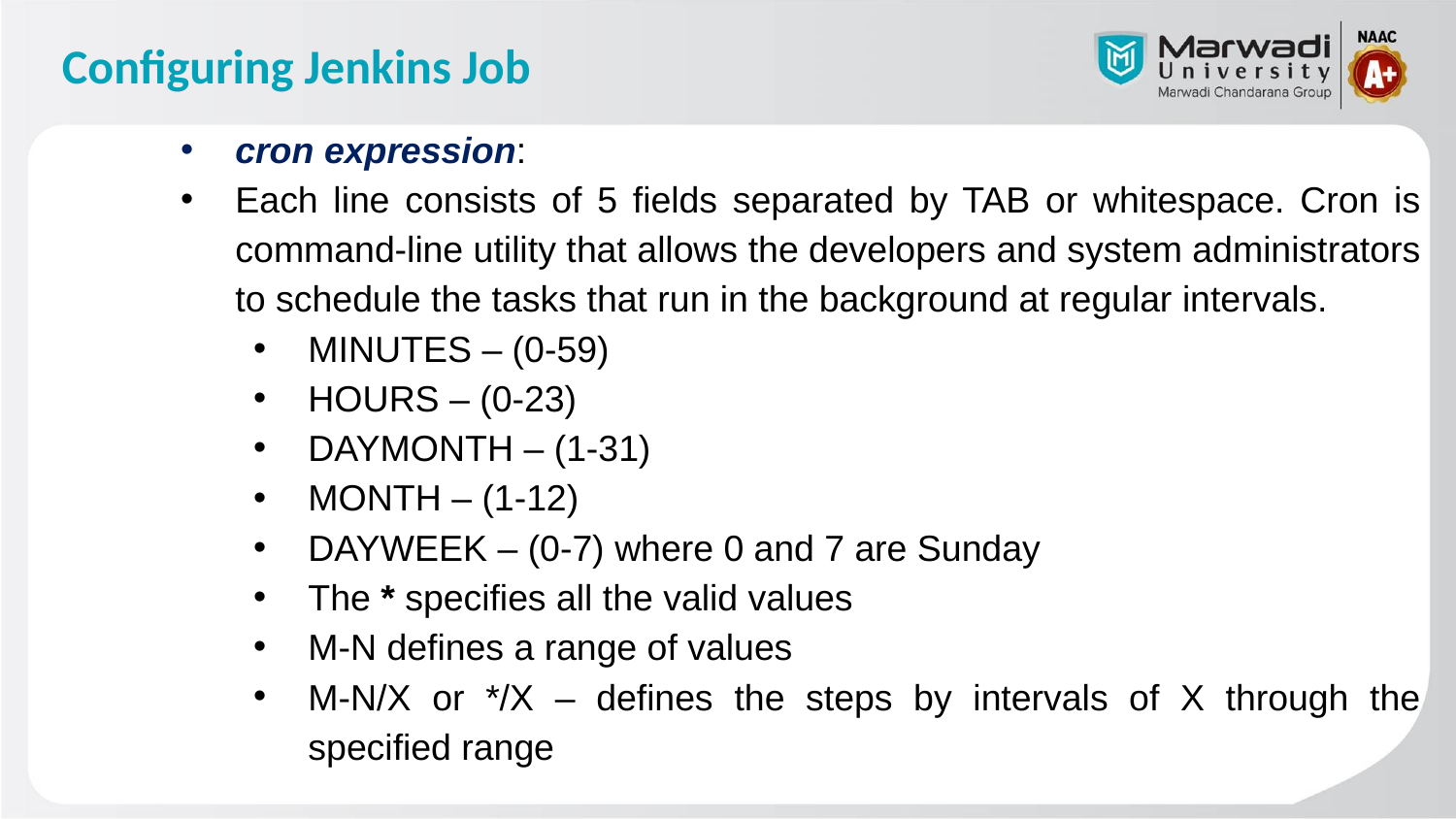

# Configuring Jenkins Job
cron expression:
Each line consists of 5 fields separated by TAB or whitespace. Cron is command-line utility that allows the developers and system administrators to schedule the tasks that run in the background at regular intervals.
MINUTES – (0-59)
HOURS – (0-23)
DAYMONTH – (1-31)
MONTH – (1-12)
DAYWEEK – (0-7) where 0 and 7 are Sunday
The * specifies all the valid values
M-N defines a range of values
M-N/X or */X – defines the steps by intervals of X through the specified range